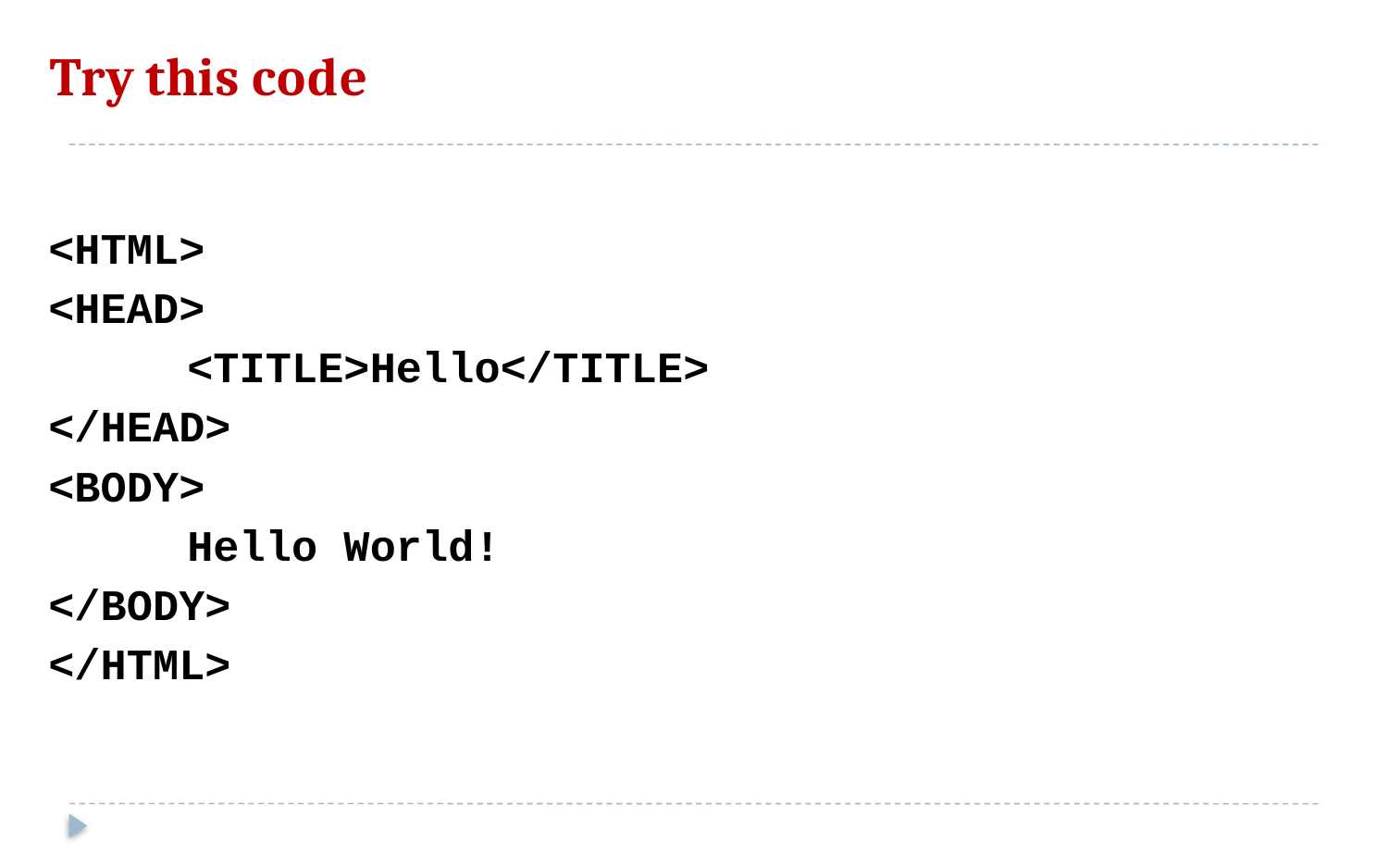

# Try this code

<HTML>
<HEAD>
	<TITLE>Hello</TITLE>
</HEAD>
<BODY>
	Hello World!
</BODY>
</HTML>